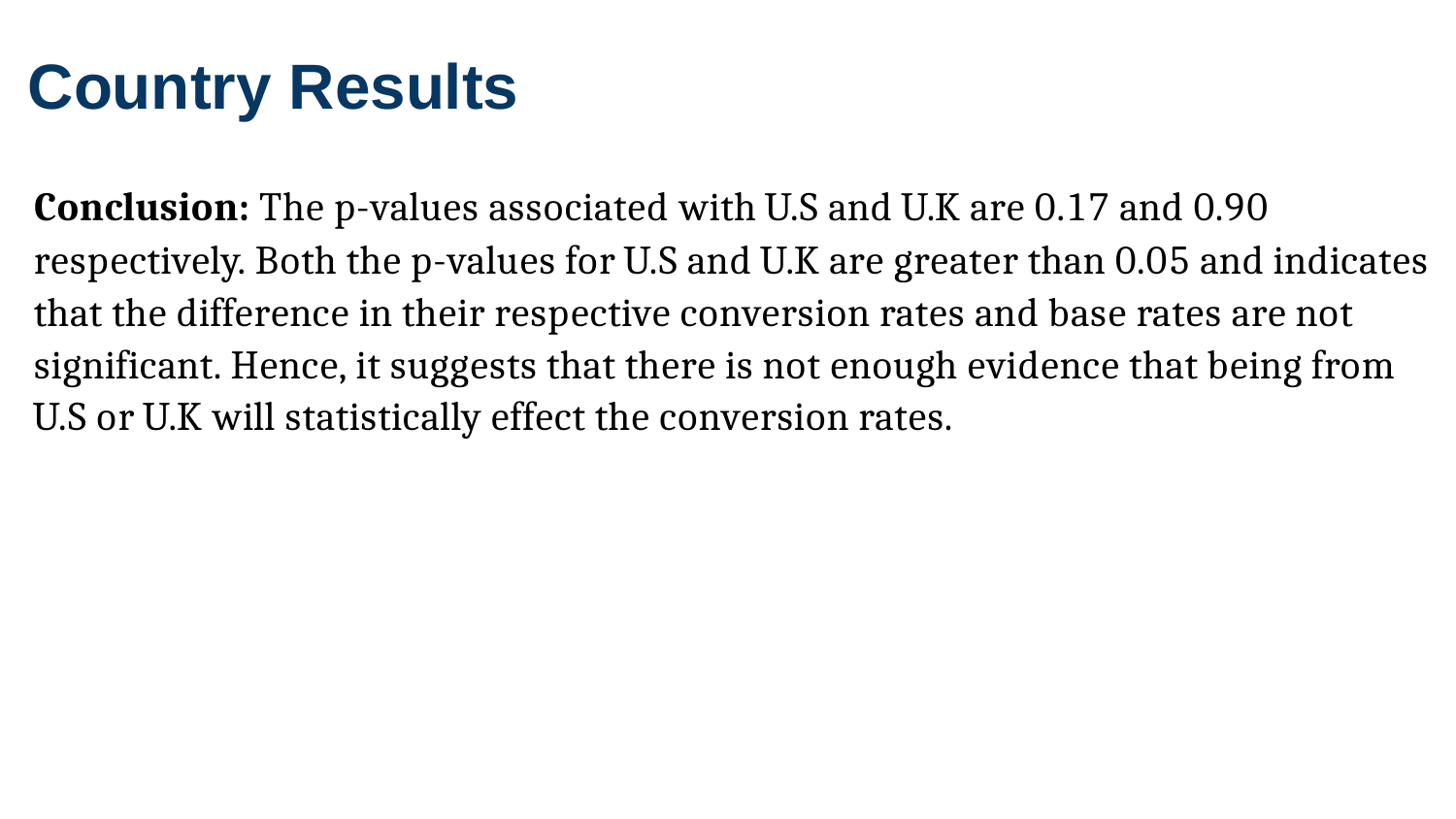

Country Results
Conclusion:​ The p-values associated with U.S and U.K are 0.17 and 0.90 respectively. Both the p-values for U.S and U.K are greater than 0.05 and indicates that the difference in their respective conversion rates and base rates are not significant. Hence, it suggests that there is not enough evidence that being from U.S or U.K will statistically effect the conversion rates.